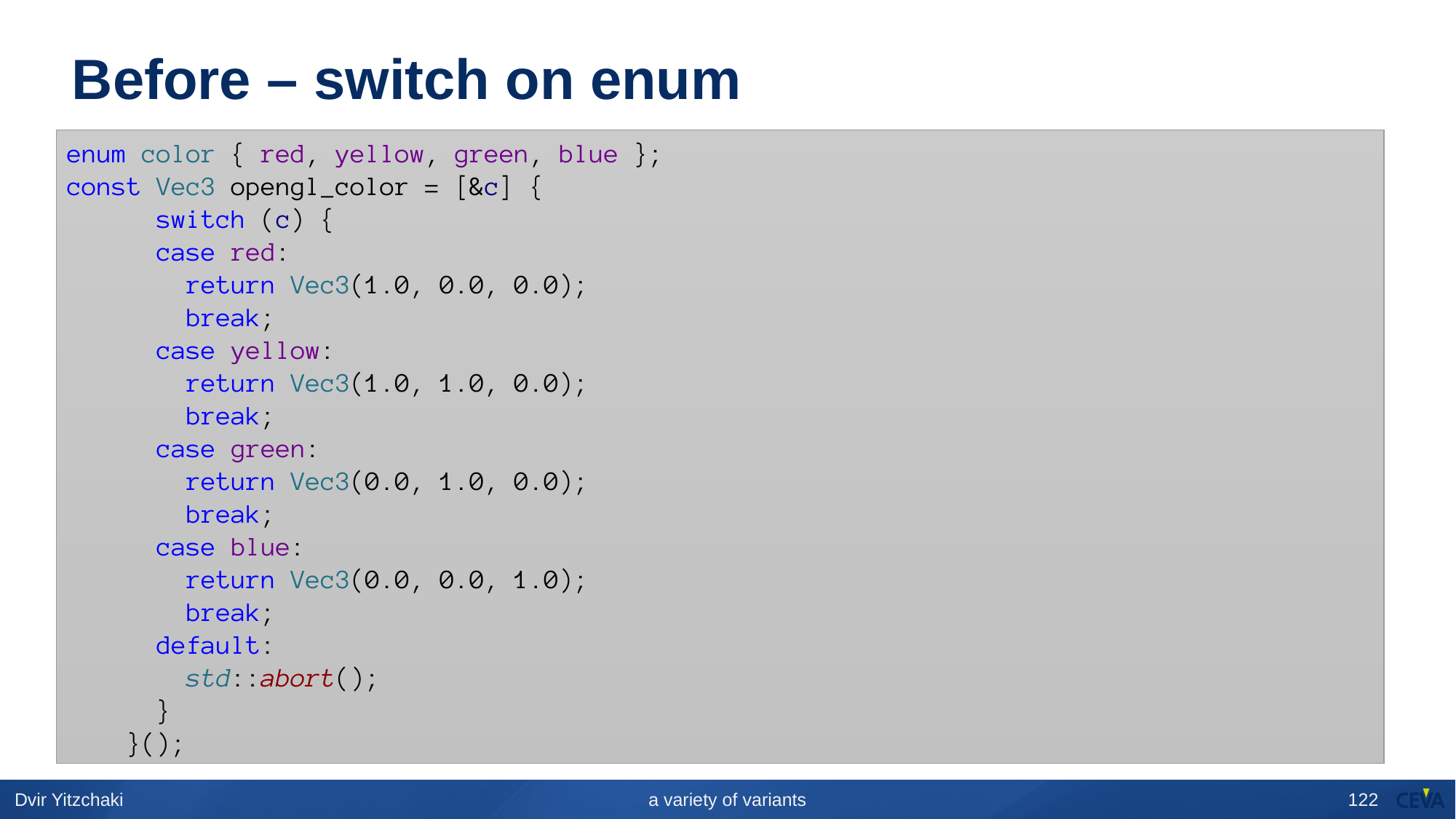

# Before – switch on enum
enum color { red, yellow, green, blue };
const Vec3 opengl_color = [&c] {
      switch (c) {
      case red:
        return Vec3(1.0, 0.0, 0.0);
        break;
      case yellow:
        return Vec3(1.0, 1.0, 0.0);
        break;
      case green:
        return Vec3(0.0, 1.0, 0.0);
        break;
      case blue:
        return Vec3(0.0, 0.0, 1.0);
        break;
      default:
        std::abort();
      }
    }();